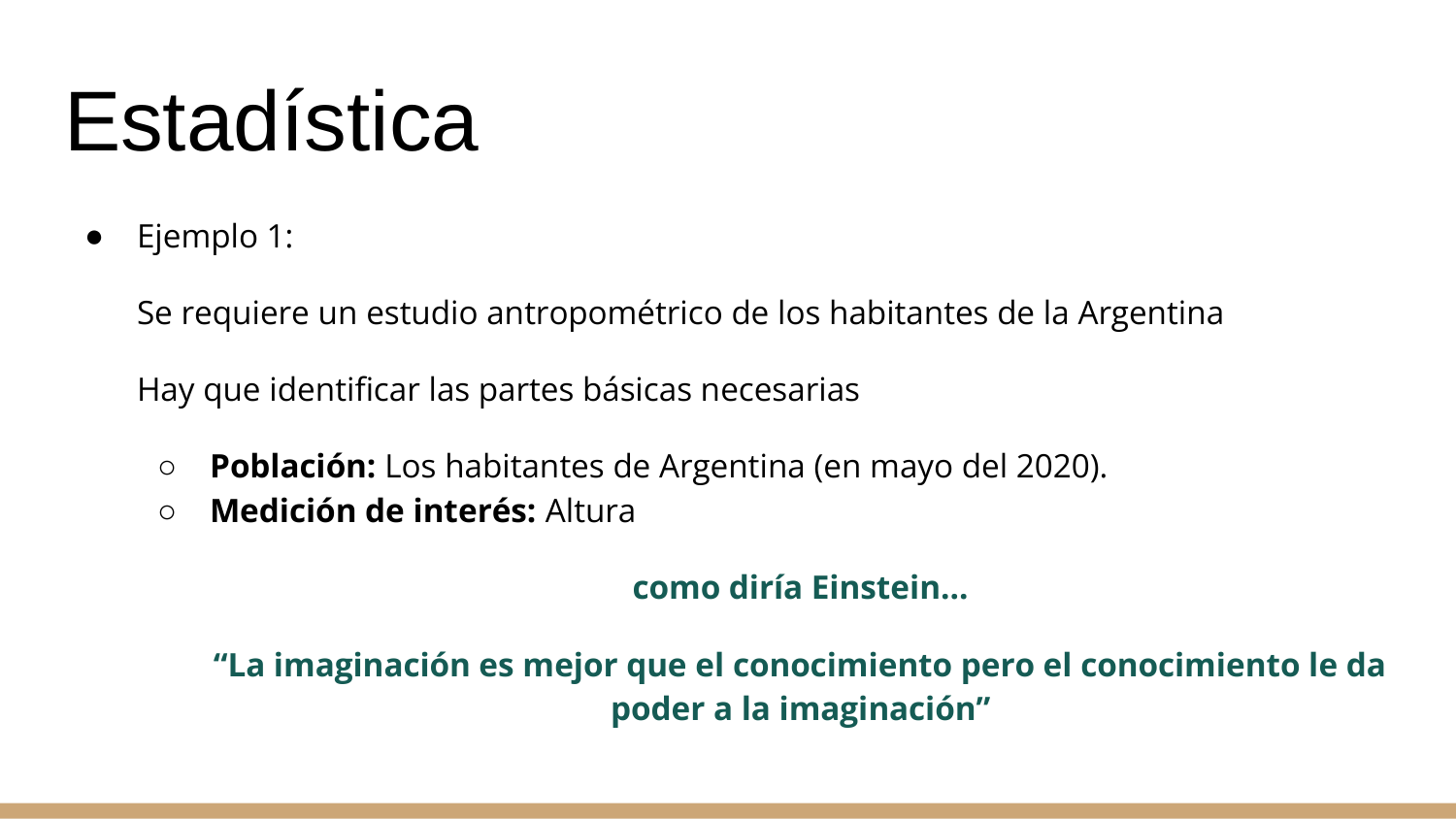

# Estadística
Ejemplo 1:
Se requiere un estudio antropométrico de los habitantes de la Argentina
Hay que identificar las partes básicas necesarias
Población: Los habitantes de Argentina (en mayo del 2020).
Medición de interés: Altura
como diría Einstein…
“La imaginación es mejor que el conocimiento pero el conocimiento le da poder a la imaginación”